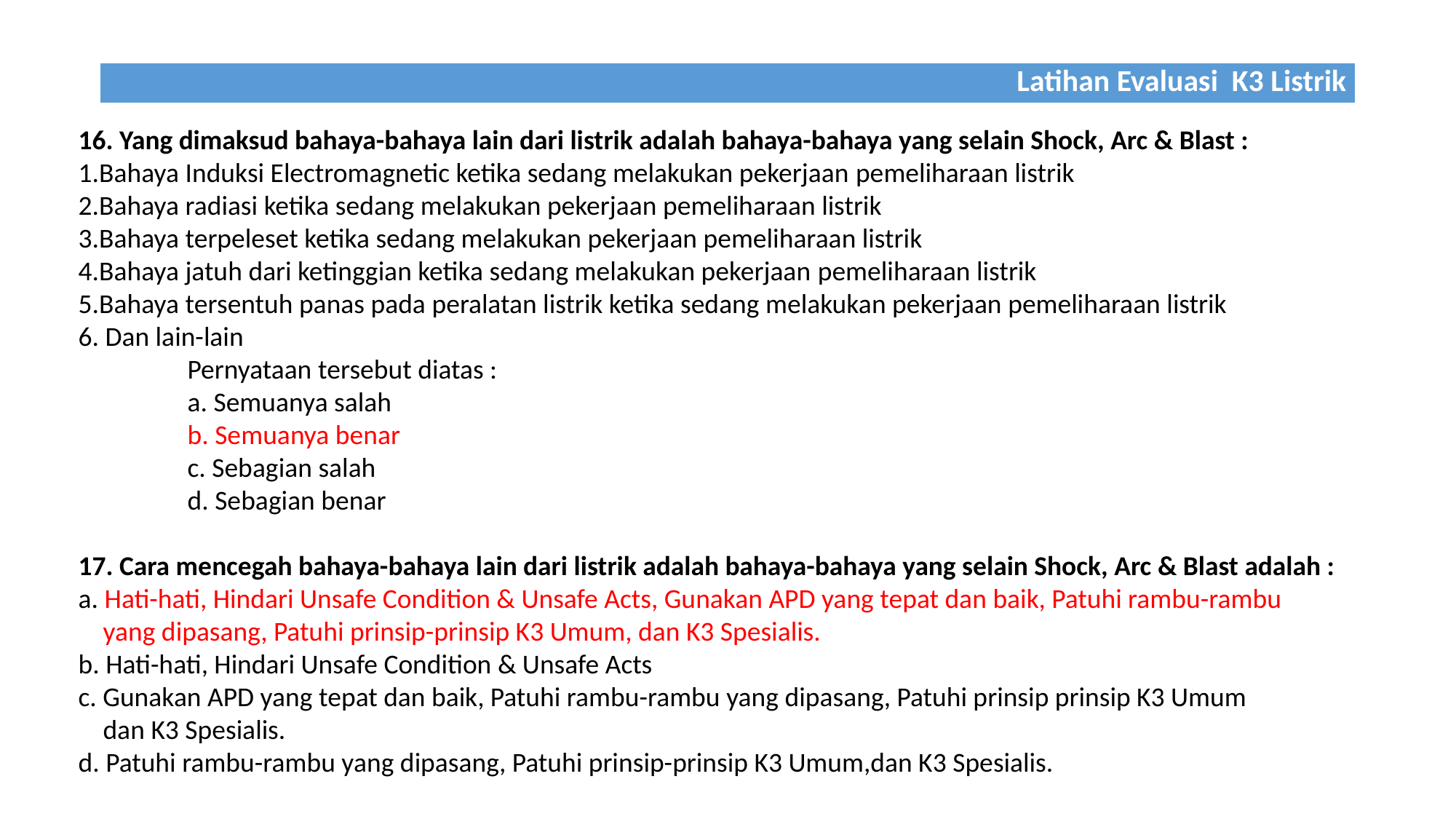

| Latihan Evaluasi K3 Listrik |
| --- |
16. Yang dimaksud bahaya-bahaya lain dari listrik adalah bahaya-bahaya yang selain Shock, Arc & Blast :
1.Bahaya Induksi Electromagnetic ketika sedang melakukan pekerjaan pemeliharaan listrik
2.Bahaya radiasi ketika sedang melakukan pekerjaan pemeliharaan listrik
3.Bahaya terpeleset ketika sedang melakukan pekerjaan pemeliharaan listrik
4.Bahaya jatuh dari ketinggian ketika sedang melakukan pekerjaan pemeliharaan listrik
5.Bahaya tersentuh panas pada peralatan listrik ketika sedang melakukan pekerjaan pemeliharaan listrik
6. Dan lain-lain
Pernyataan tersebut diatas :
a. Semuanya salah
b. Semuanya benar
c. Sebagian salah
d. Sebagian benar

17. Cara mencegah bahaya-bahaya lain dari listrik adalah bahaya-bahaya yang selain Shock, Arc & Blast adalah :
a. Hati-hati, Hindari Unsafe Condition & Unsafe Acts, Gunakan APD yang tepat dan baik, Patuhi rambu-rambu
    yang dipasang, Patuhi prinsip-prinsip K3 Umum, dan K3 Spesialis.
b. Hati-hati, Hindari Unsafe Condition & Unsafe Acts
c. Gunakan APD yang tepat dan baik, Patuhi rambu-rambu yang dipasang, Patuhi prinsip prinsip K3 Umum
    dan K3 Spesialis.
d. Patuhi rambu-rambu yang dipasang, Patuhi prinsip-prinsip K3 Umum,dan K3 Spesialis.